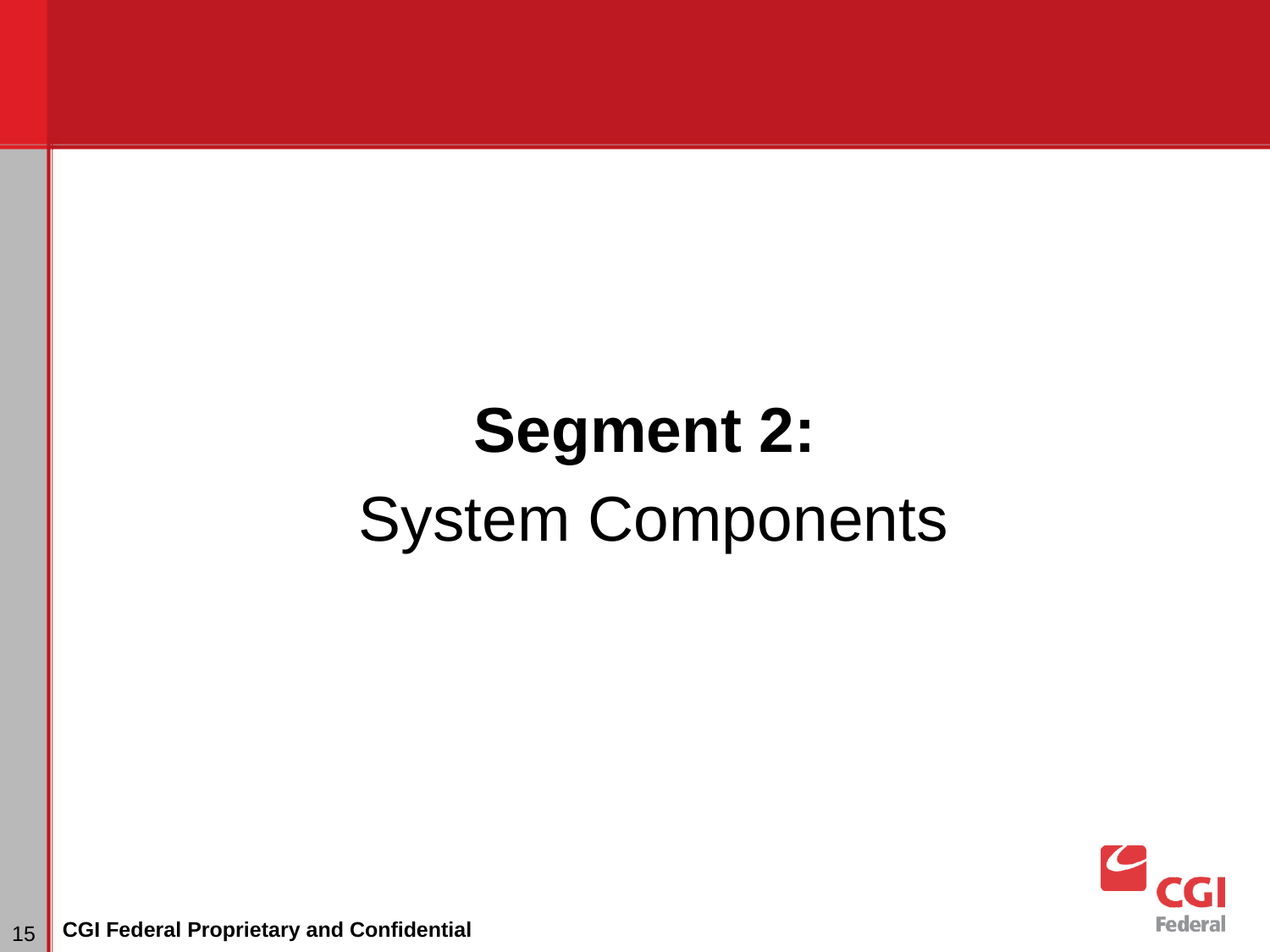

Segment 2:
System Components
#
15
CGI Federal Proprietary and Confidential